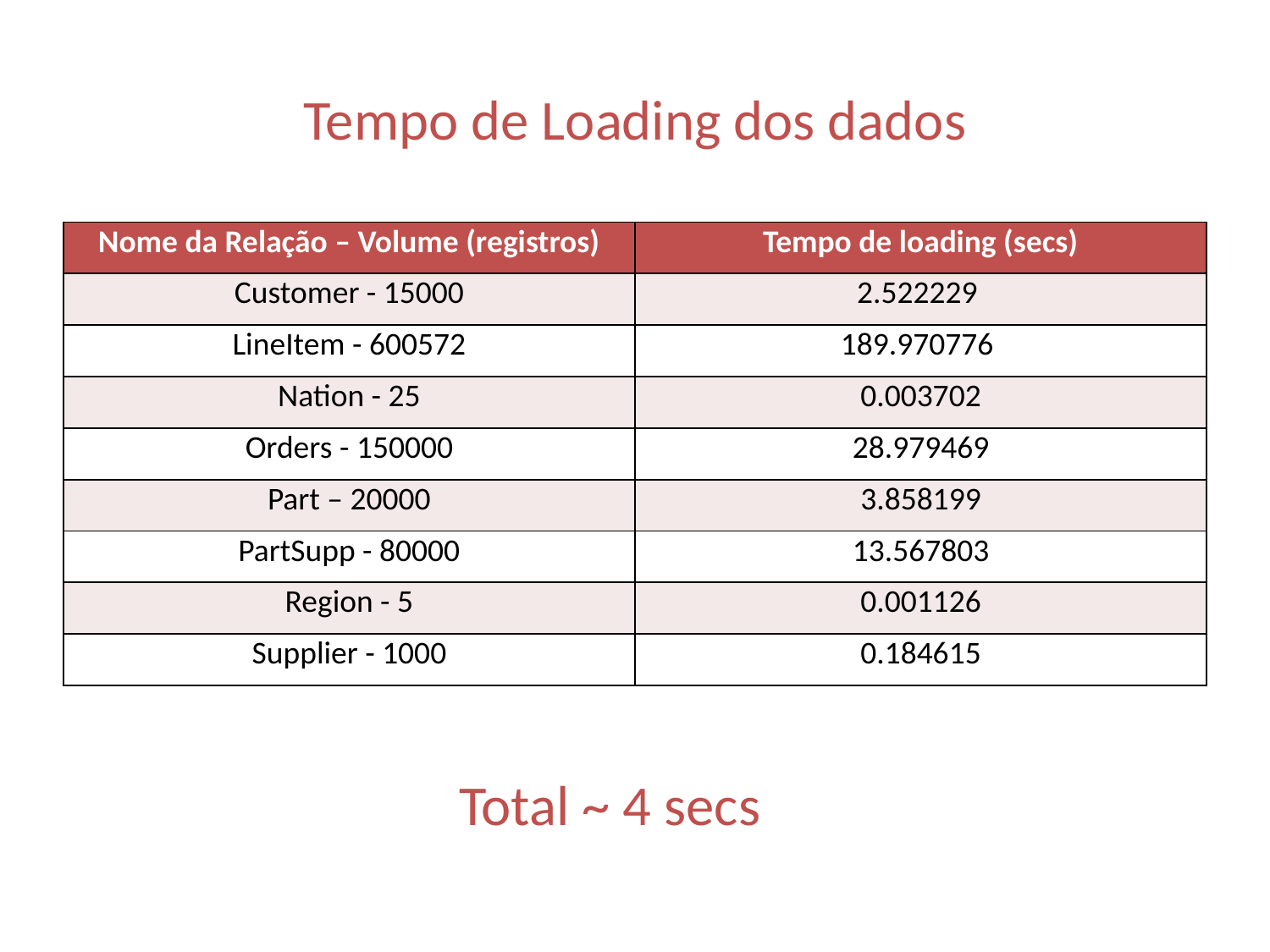

# Tempo de Loading dos dados
| Nome da Relação – Volume (registros) | Tempo de loading (secs) |
| --- | --- |
| Customer - 15000 | 2.522229 |
| LineItem - 600572 | 189.970776 |
| Nation - 25 | 0.003702 |
| Orders - 150000 | 28.979469 |
| Part – 20000 | 3.858199 |
| PartSupp - 80000 | 13.567803 |
| Region - 5 | 0.001126 |
| Supplier - 1000 | 0.184615 |
Total ~ 4 secs